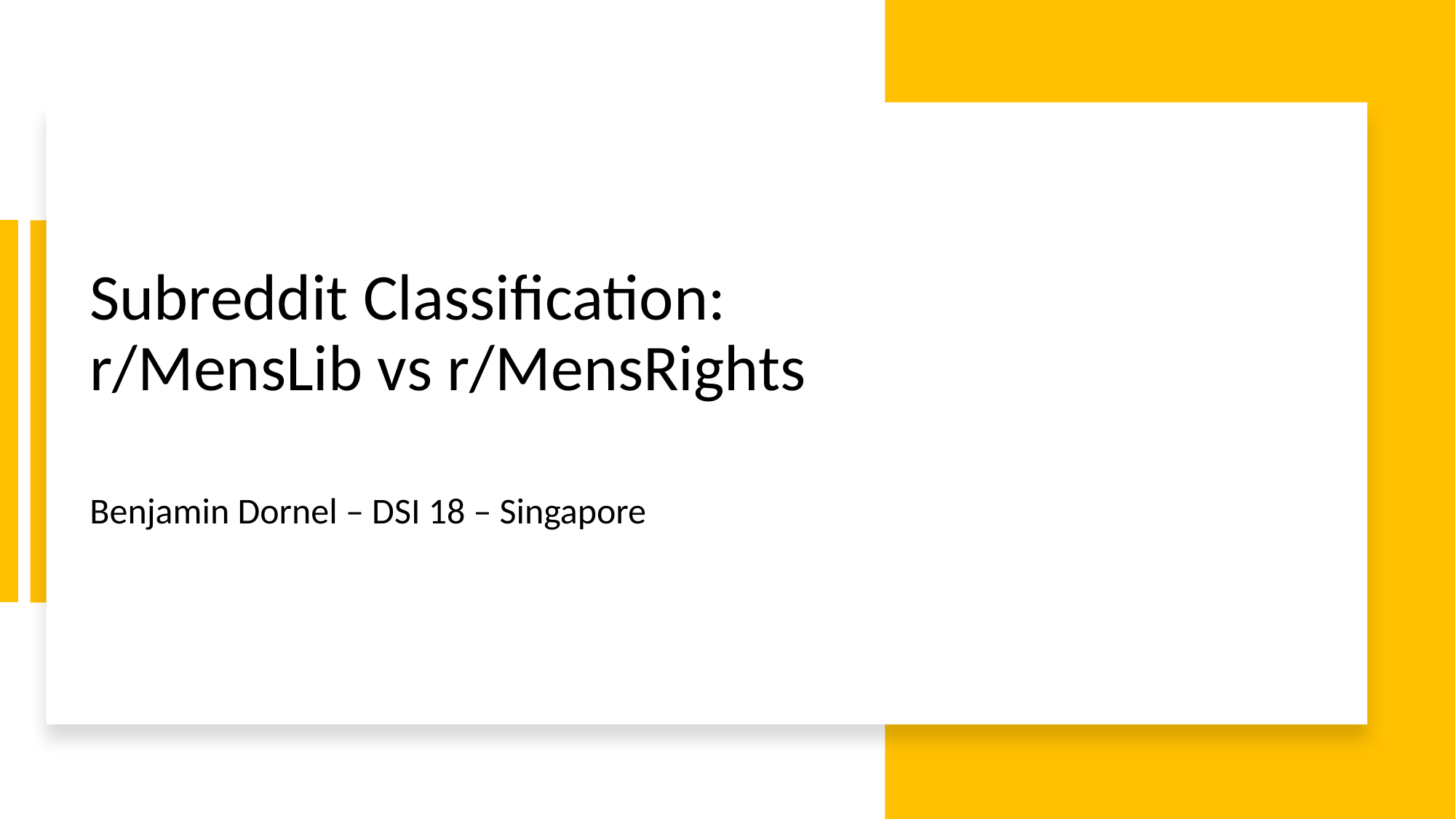

# Subreddit Classification: r/MensLib vs r/MensRights

Benjamin Dornel – DSI 18 – Singapore